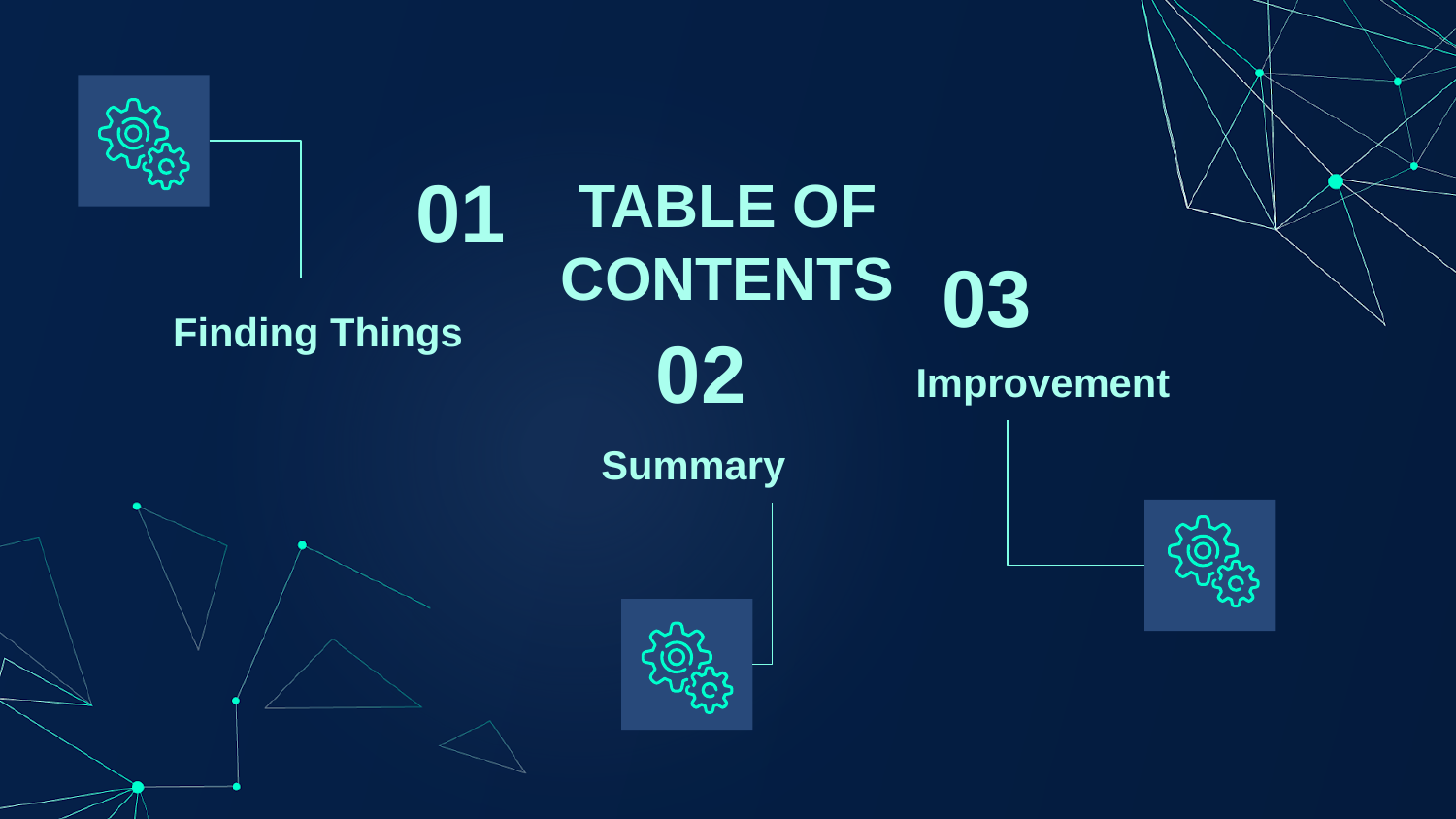

01
# TABLE OF CONTENTS
03
Finding Things
02
Improvement
Summary